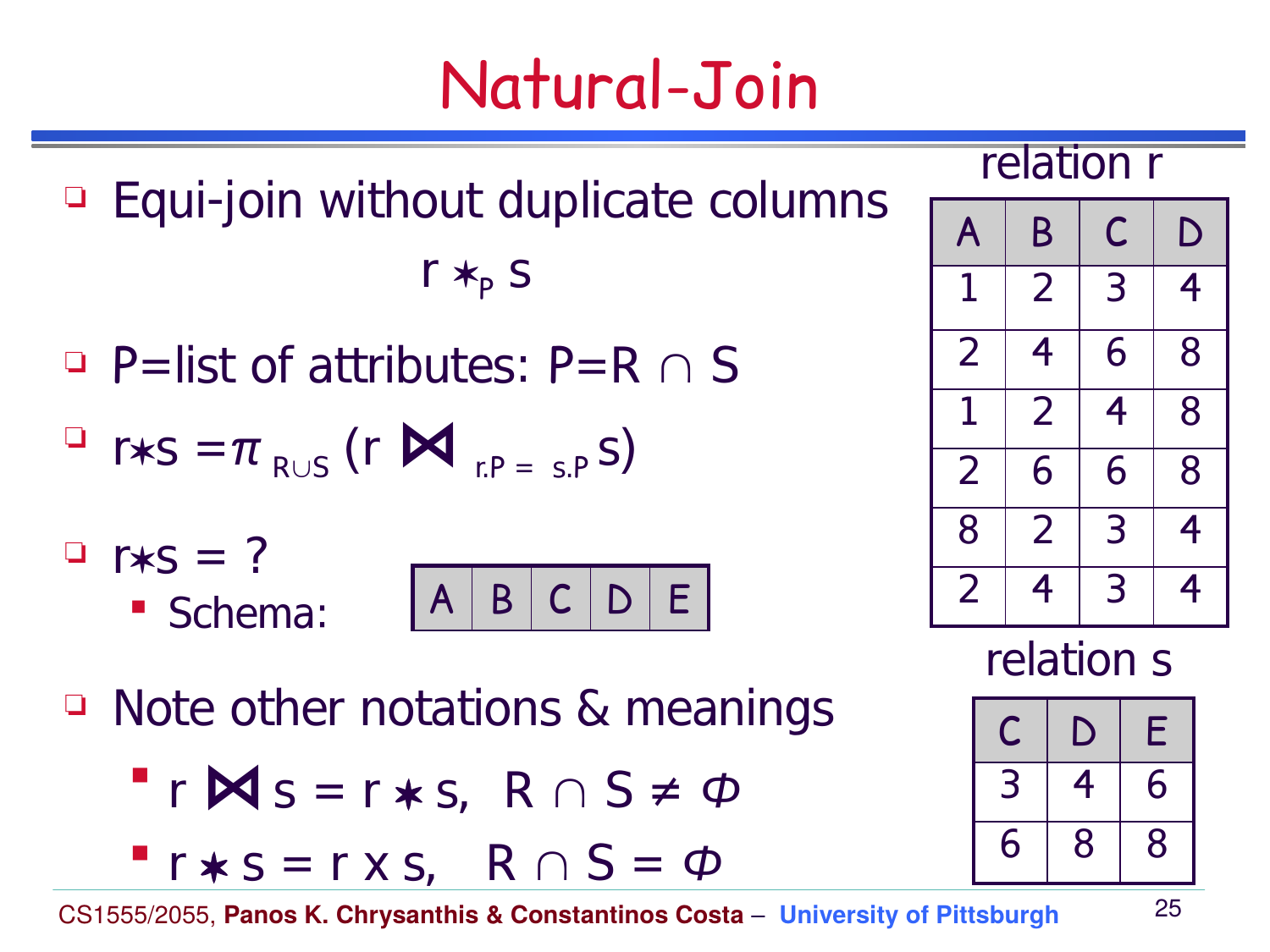

# Natural-Join
relation r
Equi-join without duplicate columns
                       r ∗P s

P=list of attributes: P=R ∩ S
r∗s =π R∪S (r ⋈ r.P =  s.P s)

r∗s = ?
Schema:

| A | B | C | D |
| --- | --- | --- | --- |
| 1 | 2 | 3 | 4 |
| 2 | 4 | 6 | 8 |
| 1 | 2 | 4 | 8 |
| 2 | 6 | 6 | 8 |
| 8 | 2 | 3 | 4 |
| 2 | 4 | 3 | 4 |
| A | B | C | D | E |
| --- | --- | --- | --- | --- |
relation s
Note other notations & meanings
r ⋈ s = r ∗ s,  R ∩ S ≠ Φ
r ∗ s = r x s,   R ∩ S = Φ
| C | D | E |
| --- | --- | --- |
| 3 | 4 | 6 |
| 6 | 8 | 8 |